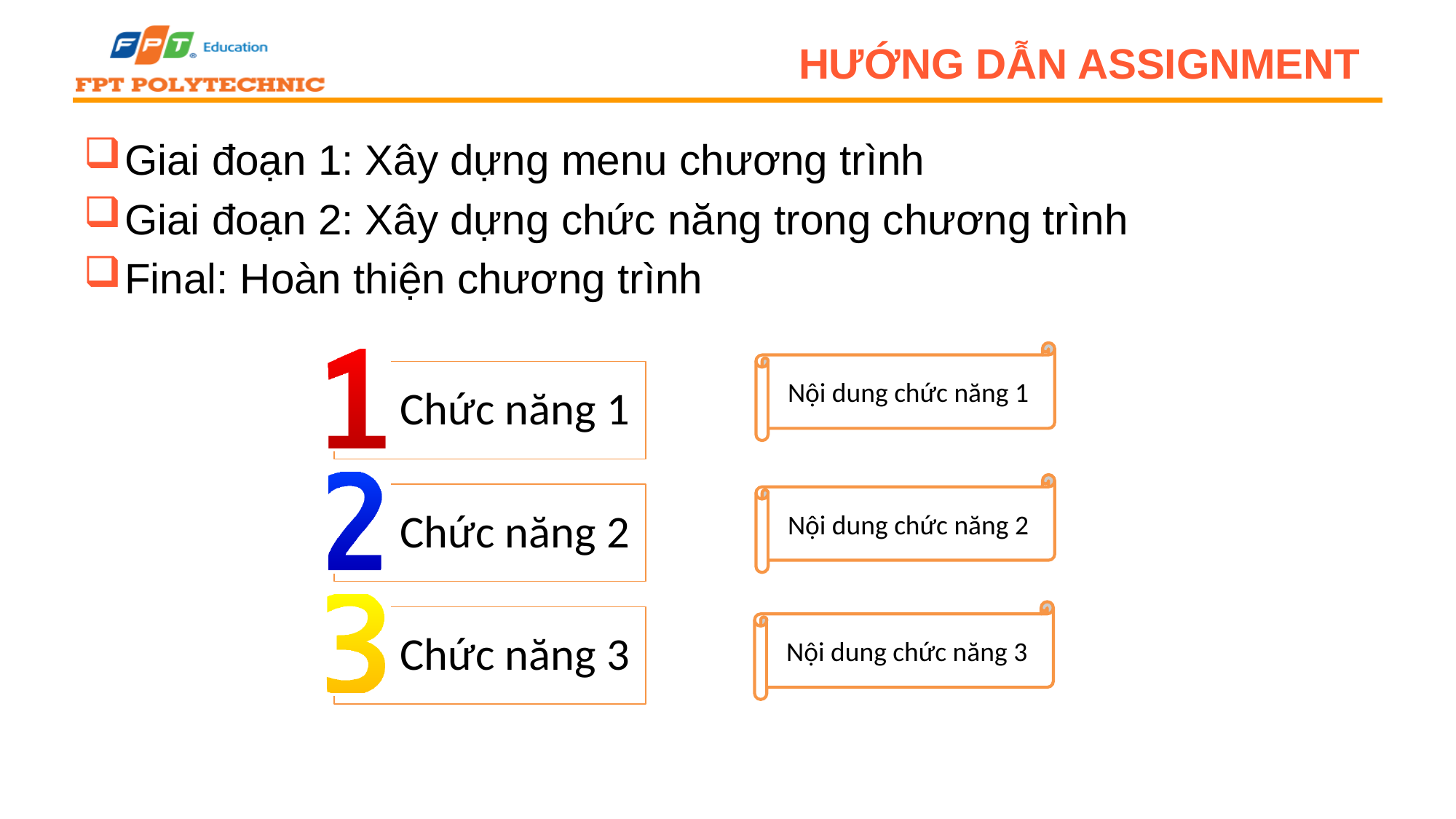

# HƯỚNG DẪN ASSIGNMENT
Giai đoạn 1: Xây dựng menu chương trình
Giai đoạn 2: Xây dựng chức năng trong chương trình
Final: Hoàn thiện chương trình

Chức năng 1
Chức năng 2
Chức năng 3
Nội dung chức năng 1
Nội dung chức năng 2
Nội dung chức năng 3